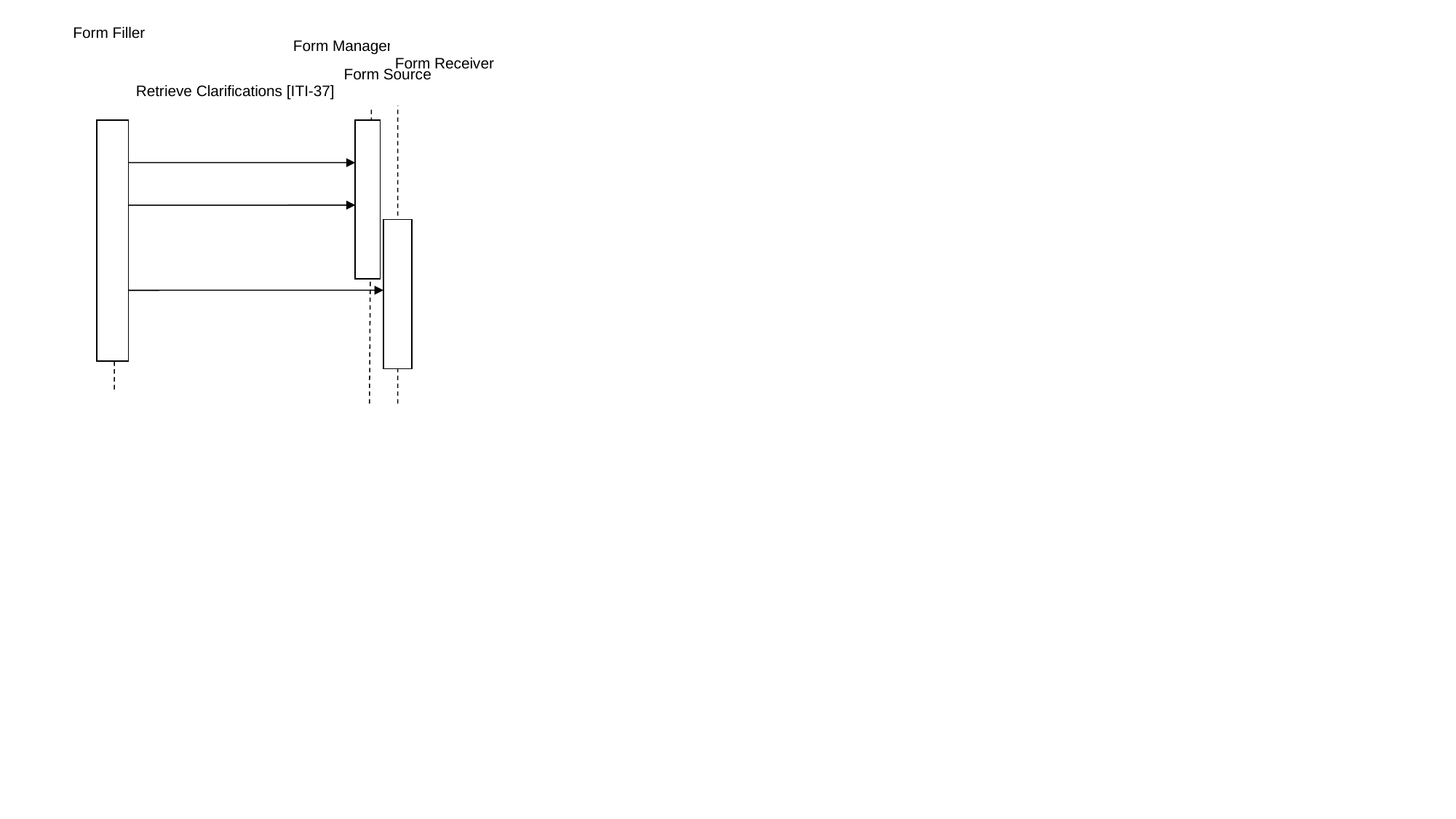

Form Filler

Form Receiver

Form Manager
Form Source

Retrieve Clarifications [ITI-37]

Can be
repeated
Retrieve Form [ITI-34]
Submit Form [ITI-35]